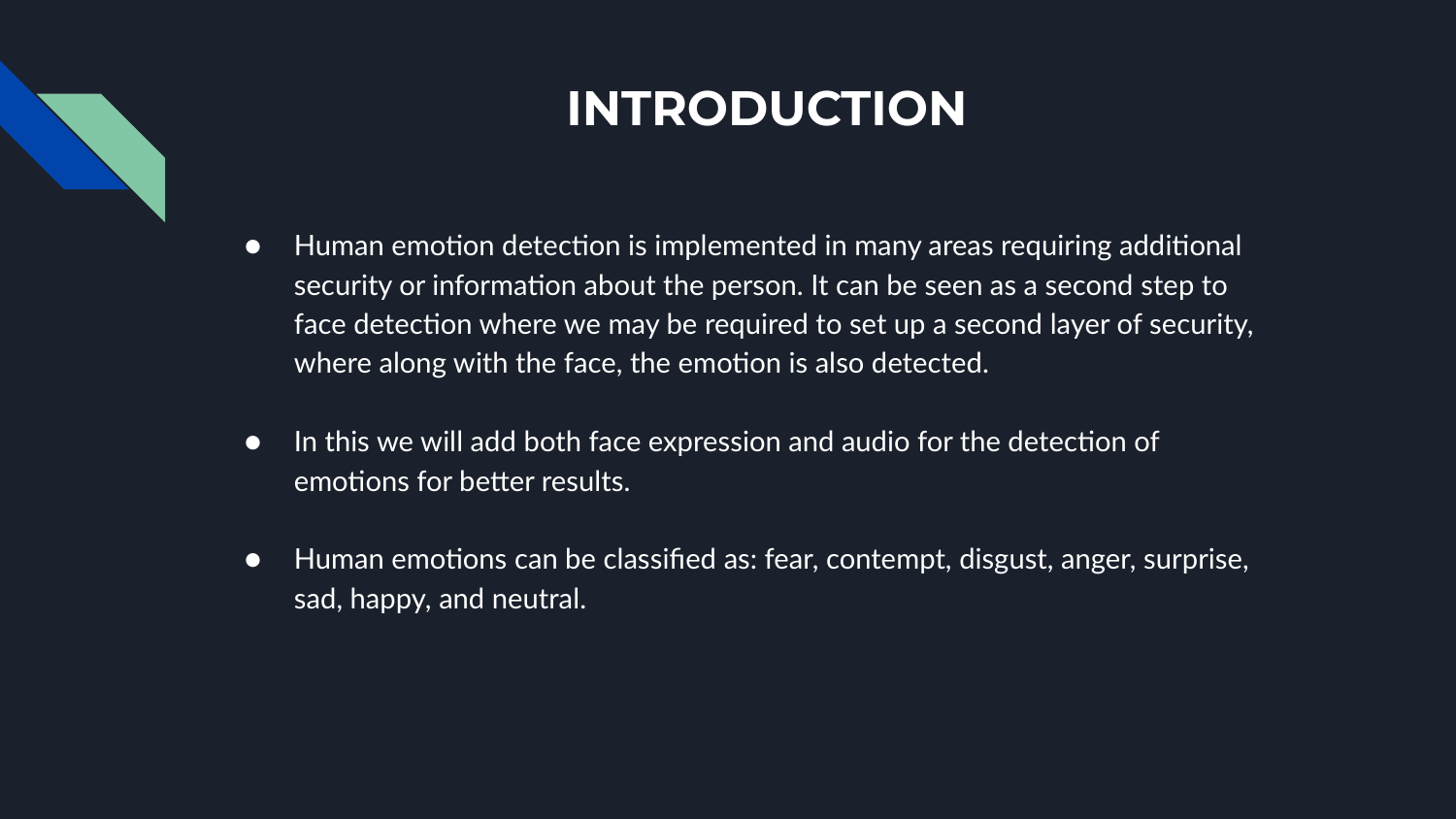

# INTRODUCTION
Human emotion detection is implemented in many areas requiring additional security or information about the person. It can be seen as a second step to face detection where we may be required to set up a second layer of security, where along with the face, the emotion is also detected.

In this we will add both face expression and audio for the detection of  emotions for better results.

Human emotions can be classified as: fear, contempt, disgust, anger, surprise, sad, happy, and neutral.